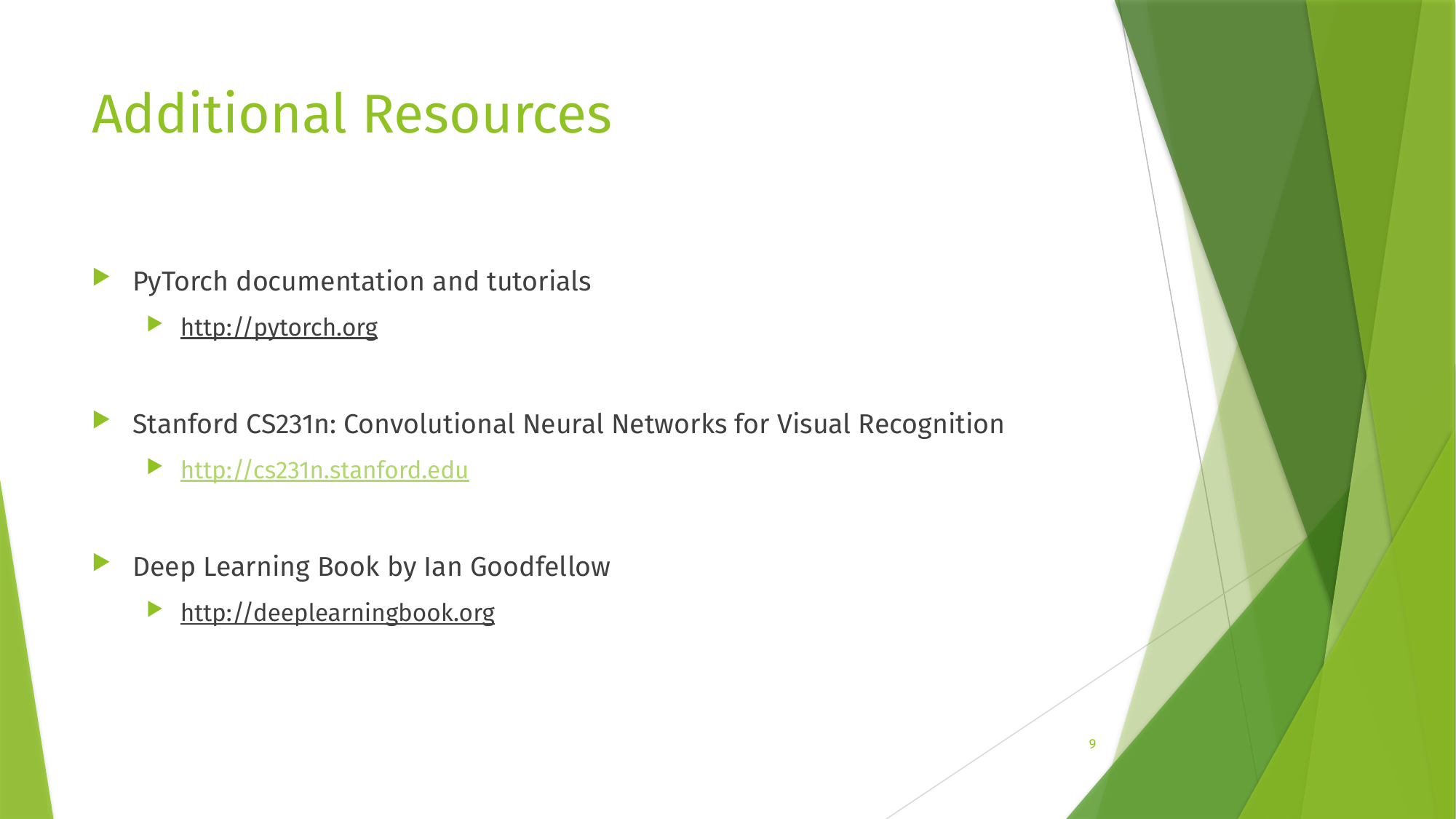

# Additional Resources
PyTorch documentation and tutorials
http://pytorch.org

Stanford CS231n: Convolutional Neural Networks for Visual Recognition
http://cs231n.stanford.edu

Deep Learning Book by Ian Goodfellow
http://deeplearningbook.org

9